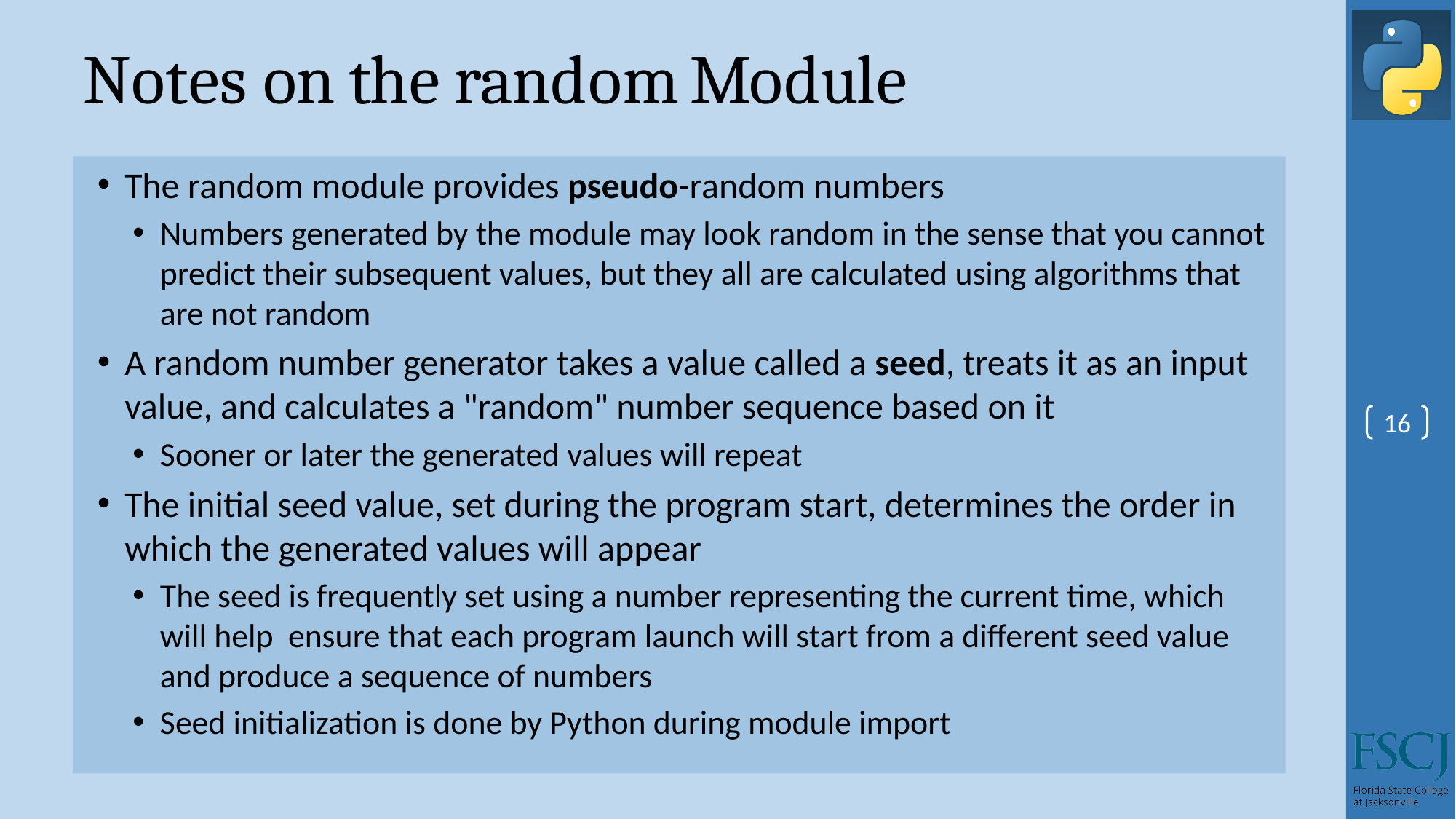

# Notes on the random Module
The random module provides pseudo-random numbers
Numbers generated by the module may look random in the sense that you cannot predict their subsequent values, but they all are calculated using algorithms that are not random
A random number generator takes a value called a seed, treats it as an input value, and calculates a "random" number sequence based on it
Sooner or later the generated values will repeat
The initial seed value, set during the program start, determines the order in which the generated values will appear
The seed is frequently set using a number representing the current time, which will help  ensure that each program launch will start from a different seed value and produce a sequence of numbers
Seed initialization is done by Python during module import
16